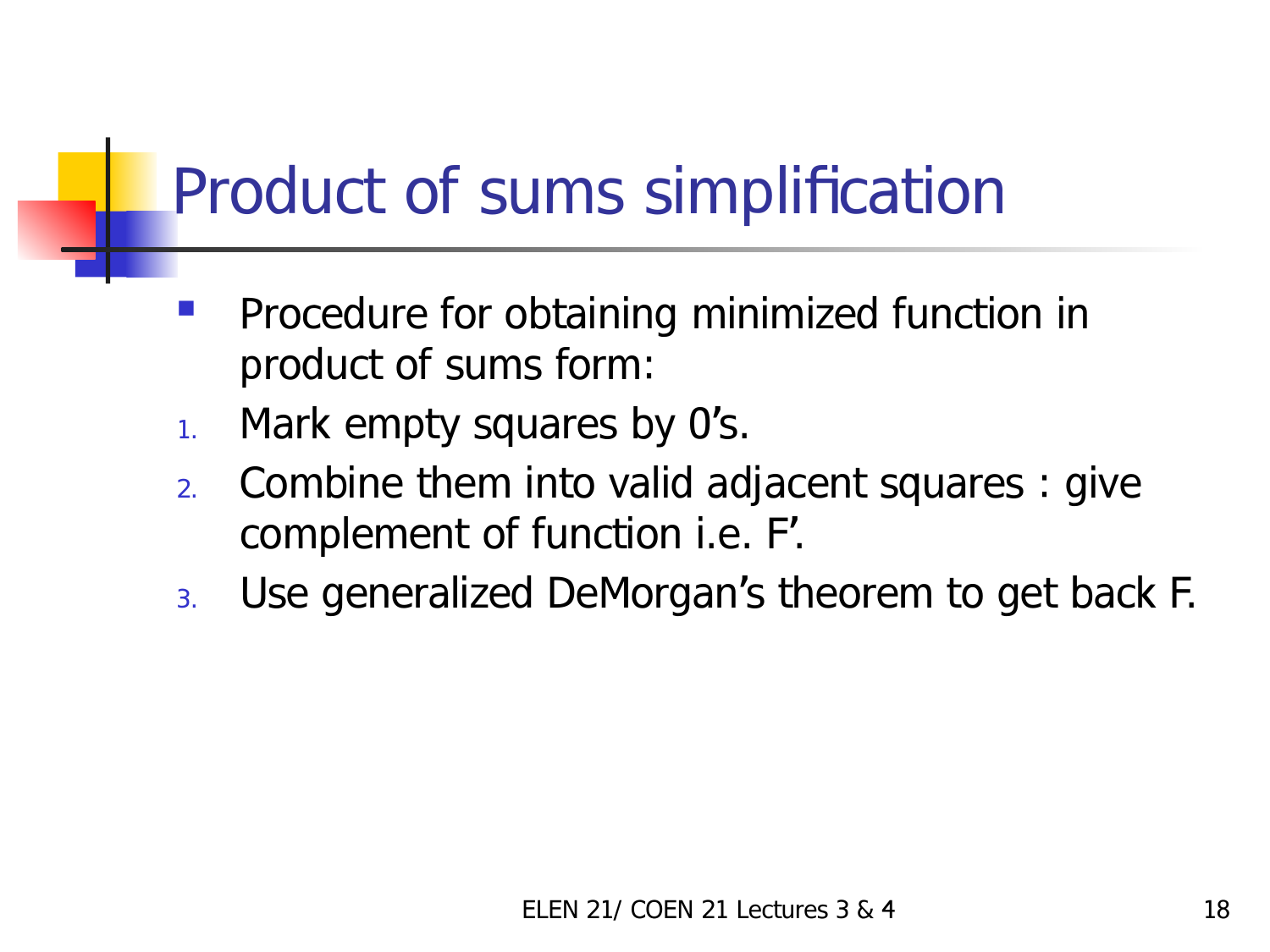

# Product of sums simplification
Procedure for obtaining minimized function in product of sums form:
Mark empty squares by 0’s.
Combine them into valid adjacent squares : give complement of function i.e. F’.
Use generalized DeMorgan’s theorem to get back F.
ELEN 21/ COEN 21 Lectures 3 & 4
18